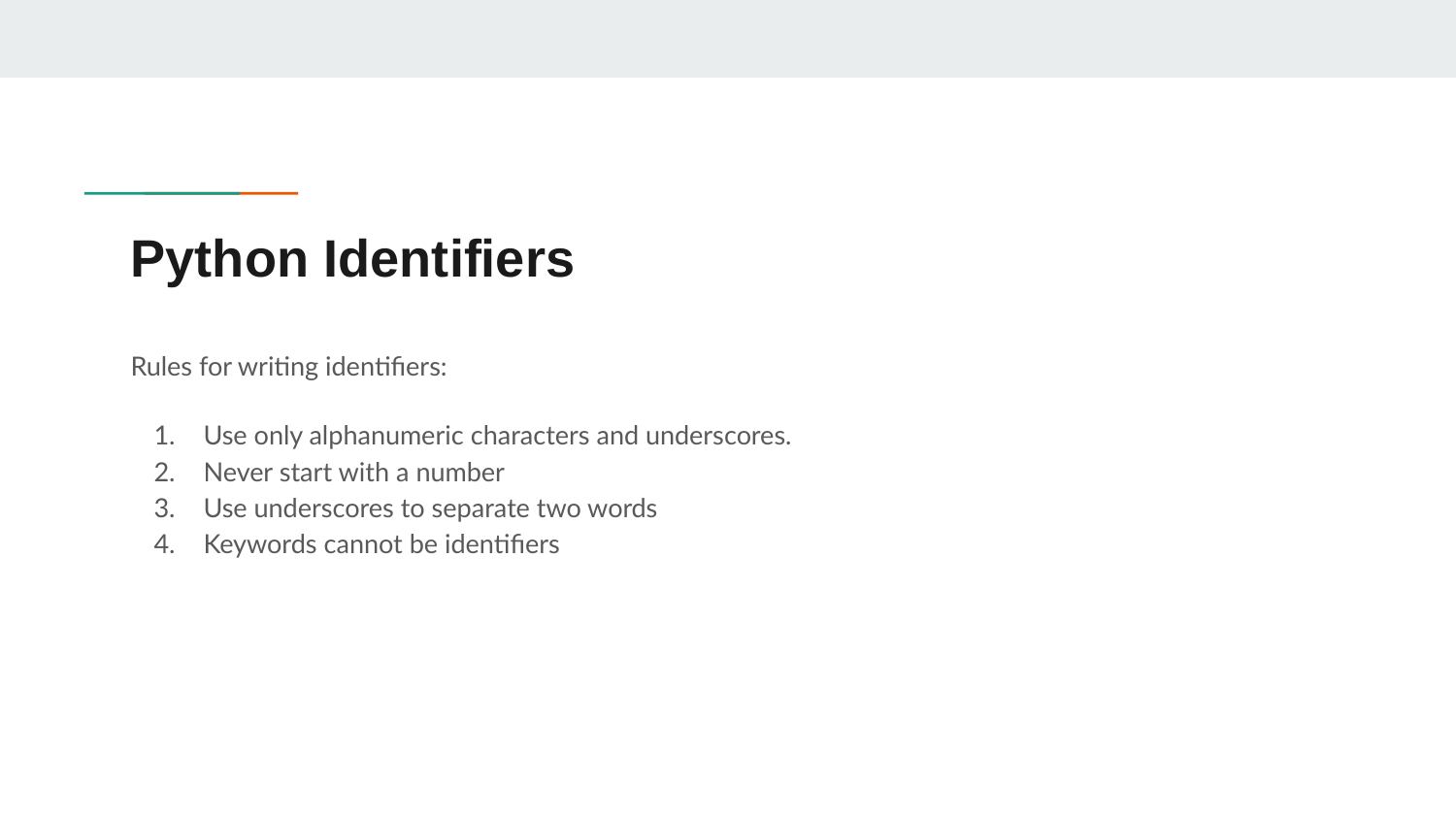

# Python Identifiers
Rules for writing identifiers:
Use only alphanumeric characters and underscores.
Never start with a number
Use underscores to separate two words
Keywords cannot be identifiers